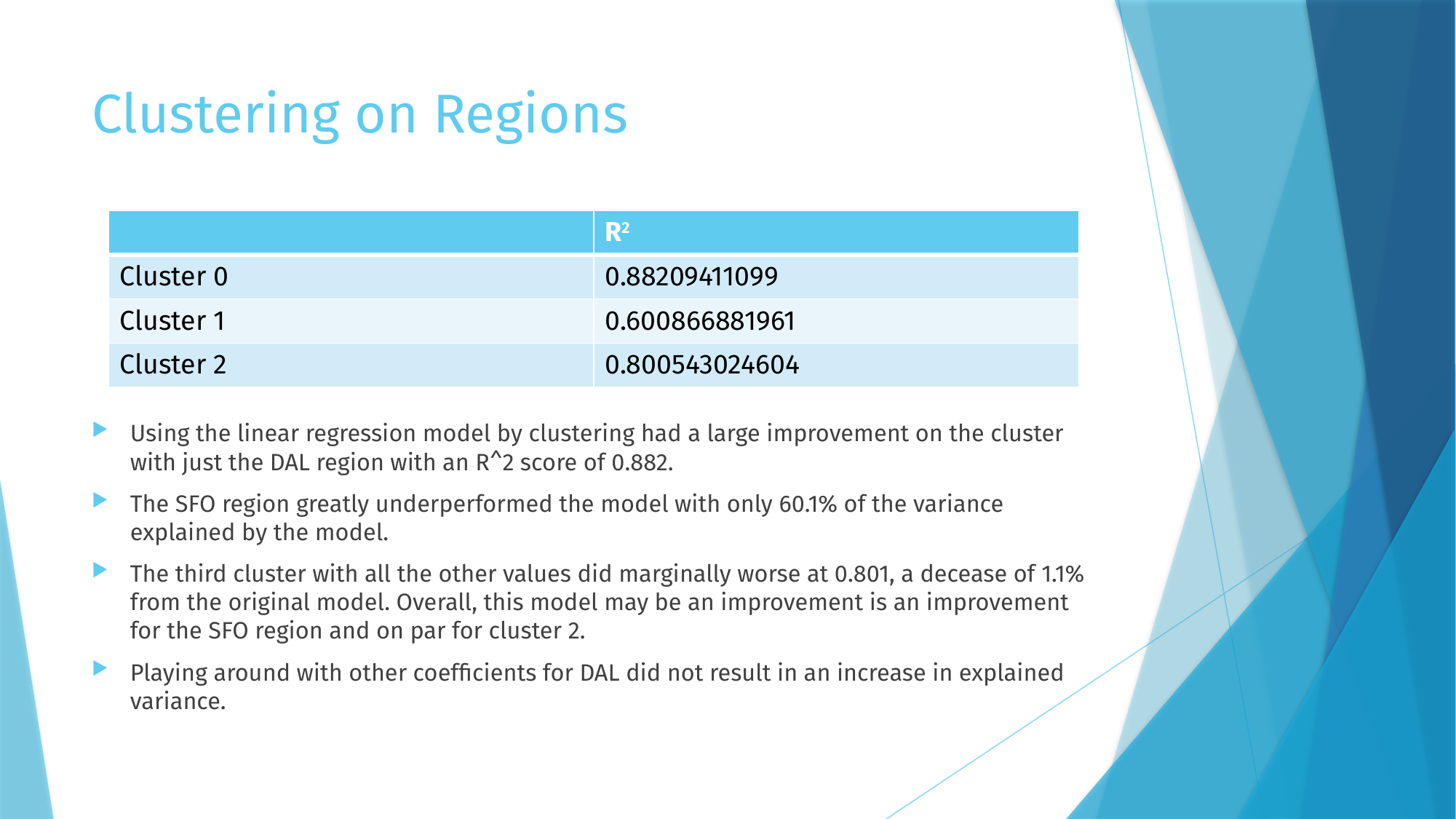

# Clustering on Regions
|  | R2 |
| --- | --- |
| Cluster 0 | 0.88209411099 |
| Cluster 1 | 0.600866881961 |
| Cluster 2 | 0.800543024604 |
Using the linear regression model by clustering had a large improvement on the cluster with just the DAL region with an R^2 score of 0.882.
The SFO region greatly underperformed the model with only 60.1% of the variance explained by the model.
The third cluster with all the other values did marginally worse at 0.801, a decease of 1.1% from the original model. Overall, this model may be an improvement is an improvement for the SFO region and on par for cluster 2.
Playing around with other coefficients for DAL did not result in an increase in explained variance.